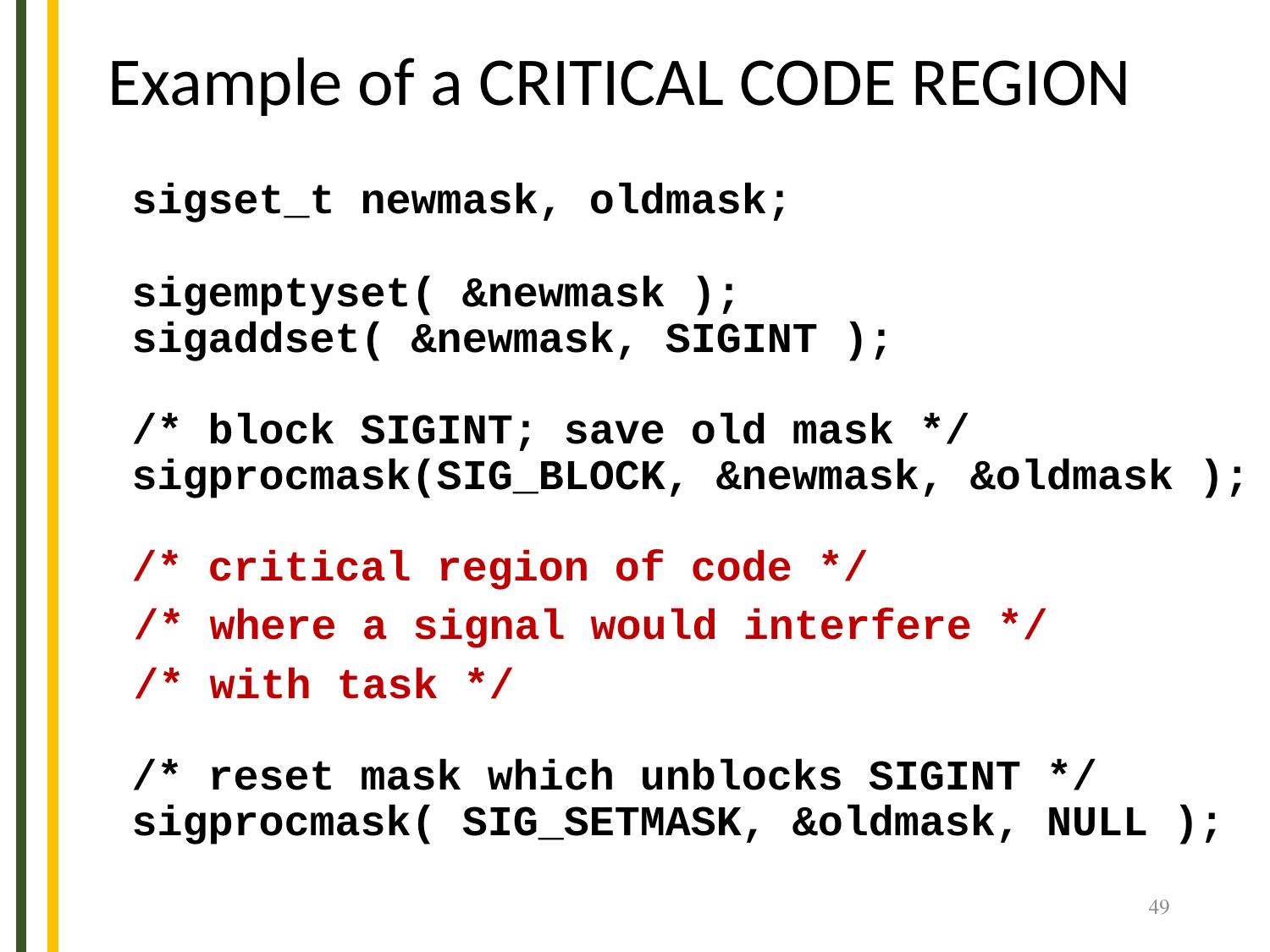

# Example of a CRITICAL CODE REGION
	sigset_t newmask, oldmask;
sigemptyset( &newmask );
sigaddset( &newmask, SIGINT );
/* block SIGINT; save old mask */
sigprocmask(SIG_BLOCK, &newmask, &oldmask );
/* critical region of code */
 /* where a signal would interfere */
 /* with task */
/* reset mask which unblocks SIGINT */
sigprocmask( SIG_SETMASK, &oldmask, NULL );
49